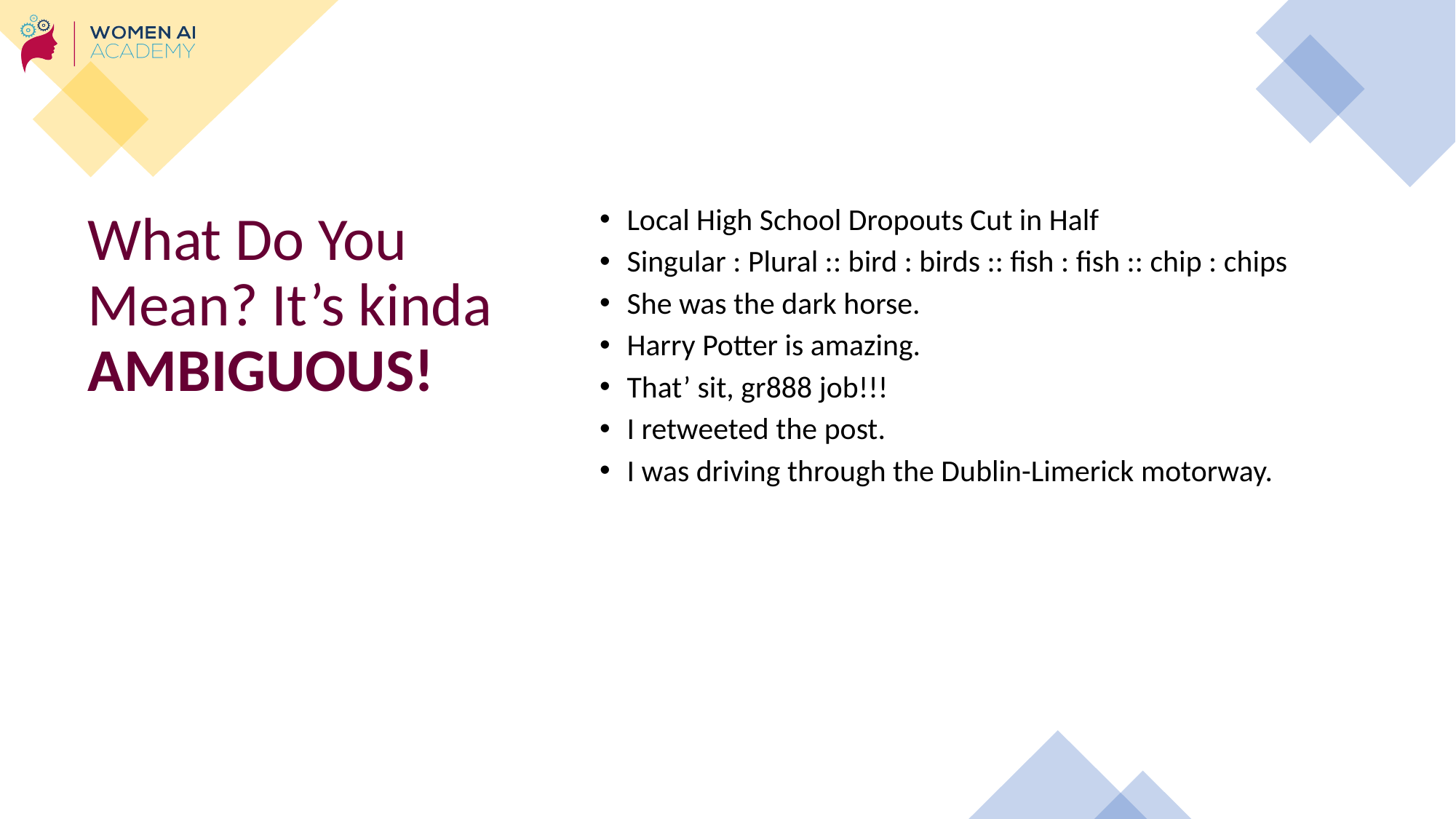

Local High School Dropouts Cut in Half
Singular : Plural :: bird : birds :: fish : fish :: chip : chips
She was the dark horse.
Harry Potter is amazing.
That’ sit, gr888 job!!!
I retweeted the post.
I was driving through the Dublin-Limerick motorway.
What Do You Mean? It’s kinda AMBIGUOUS!